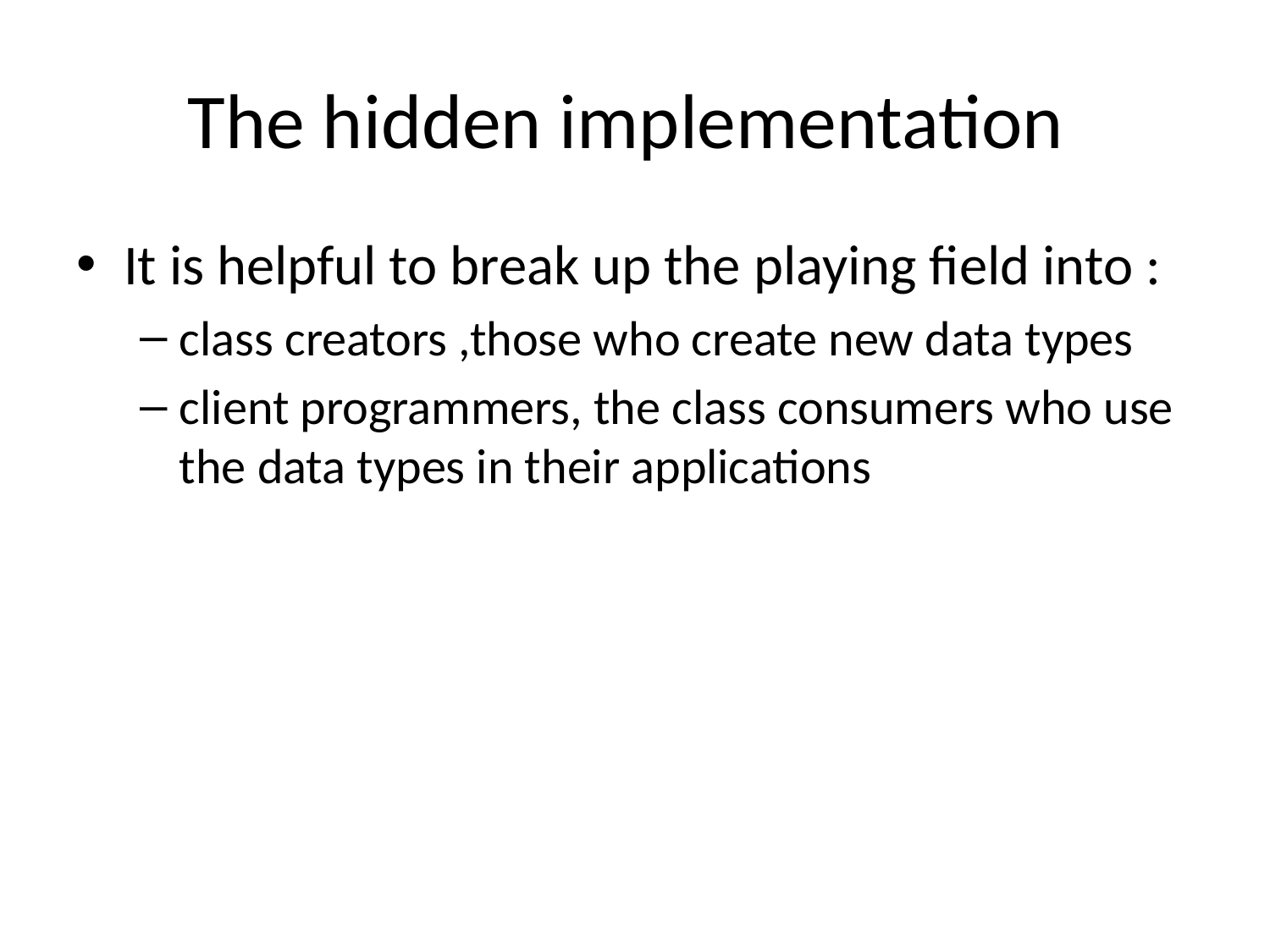

# The hidden implementation
It is helpful to break up the playing field into :
class creators ,those who create new data types
client programmers, the class consumers who use the data types in their applications